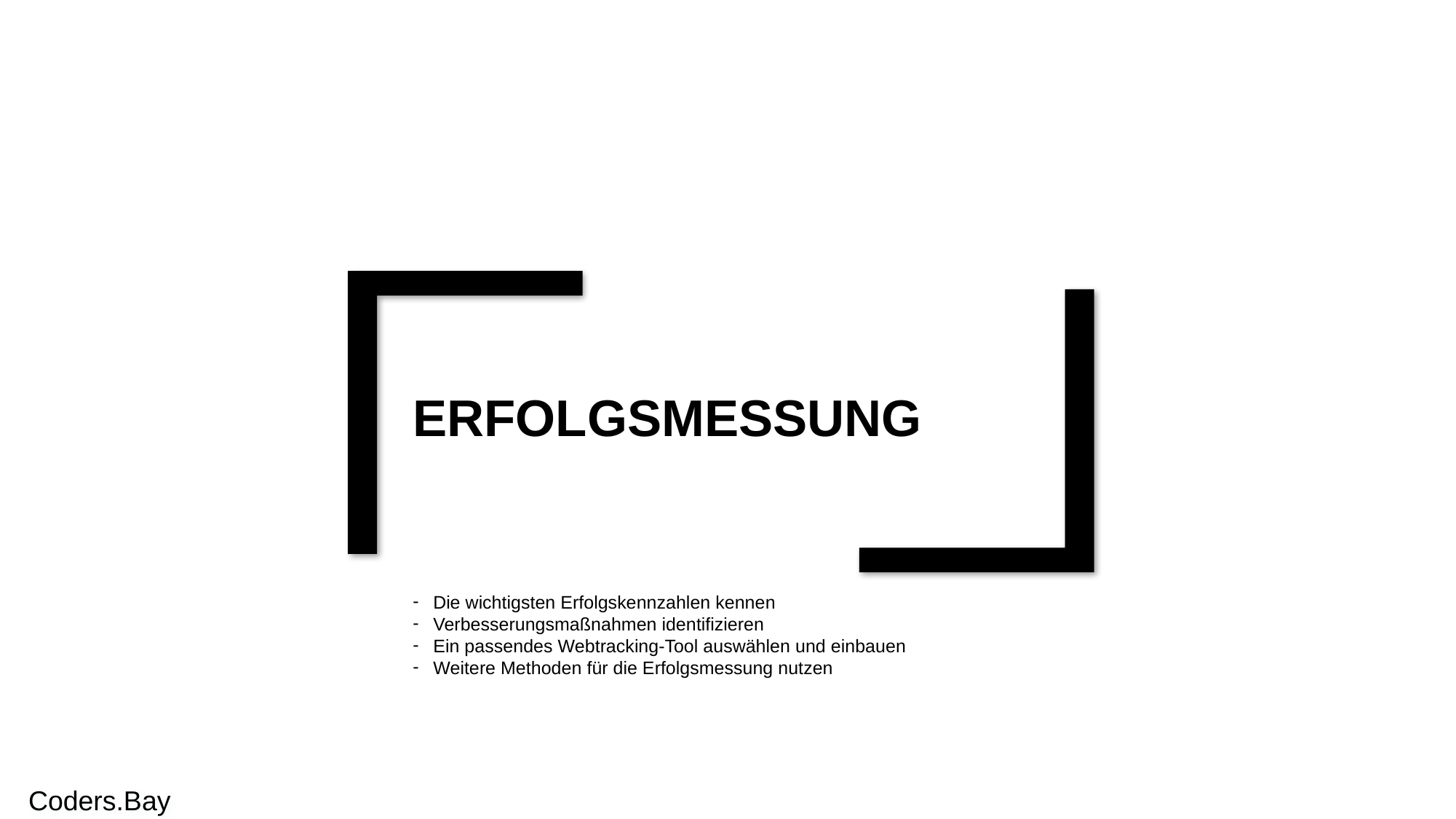

Erfolgsmessung
Die wichtigsten Erfolgskennzahlen kennen
Verbesserungsmaßnahmen identifizieren
Ein passendes Webtracking-Tool auswählen und einbauen
Weitere Methoden für die Erfolgsmessung nutzen